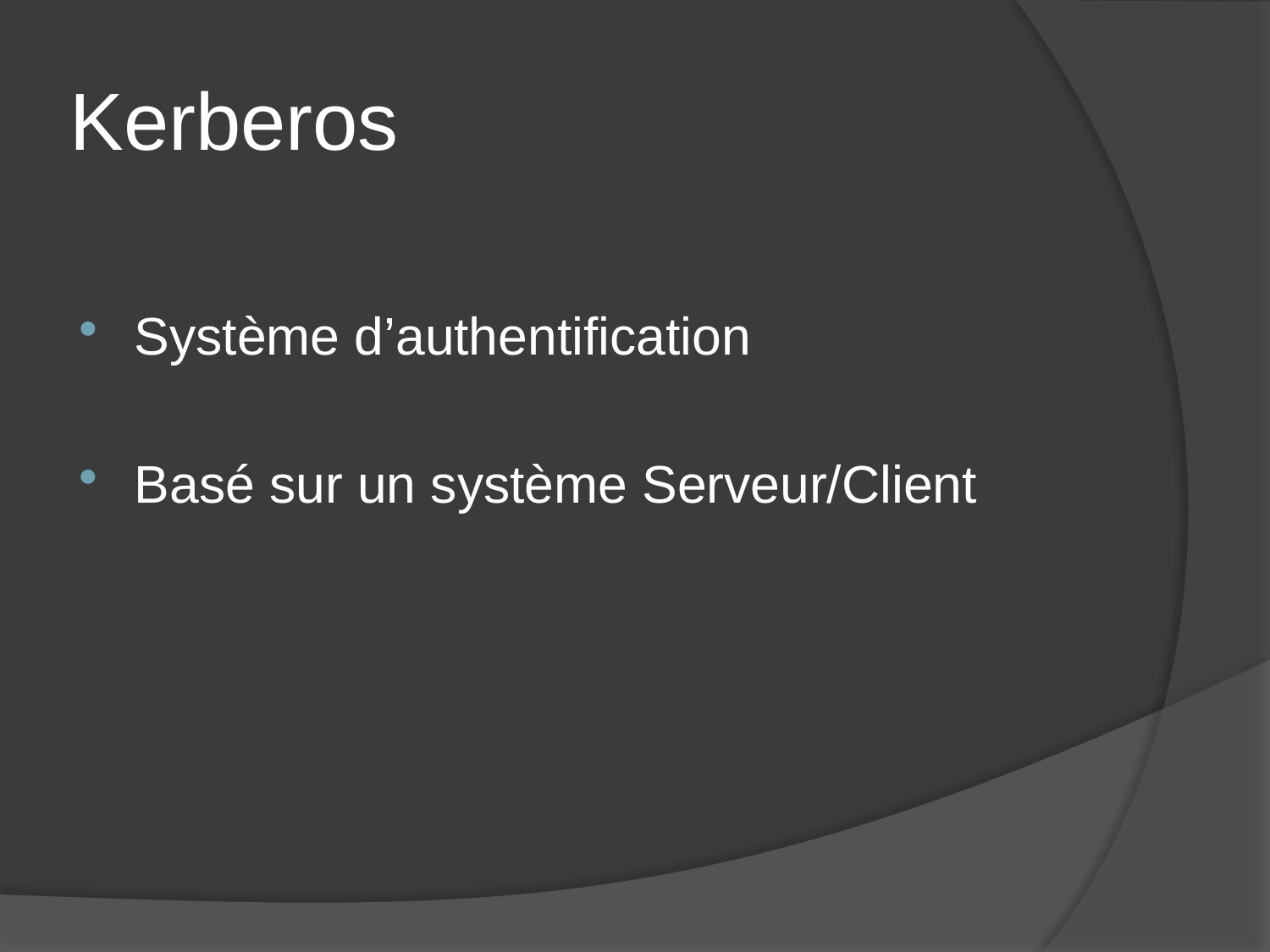

# Kerberos

Système d’authentification

Basé sur un système Serveur/Client